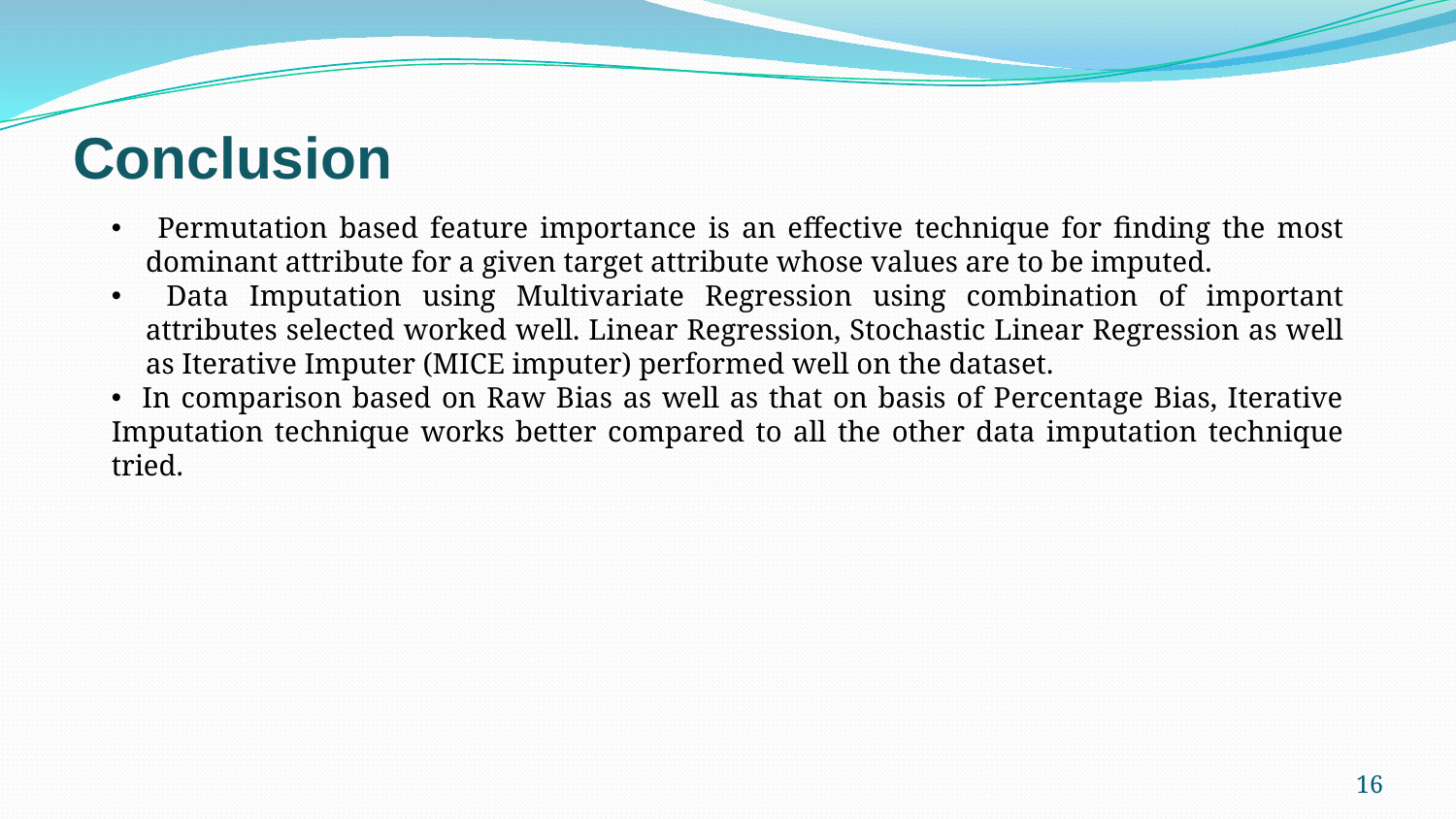

Conclusion
 Permutation based feature importance is an effective technique for finding the most dominant attribute for a given target attribute whose values are to be imputed.
 Data Imputation using Multivariate Regression using combination of important attributes selected worked well. Linear Regression, Stochastic Linear Regression as well as Iterative Imputer (MICE imputer) performed well on the dataset.
  In comparison based on Raw Bias as well as that on basis of Percentage Bias, Iterative Imputation technique works better compared to all the other data imputation technique tried.

16